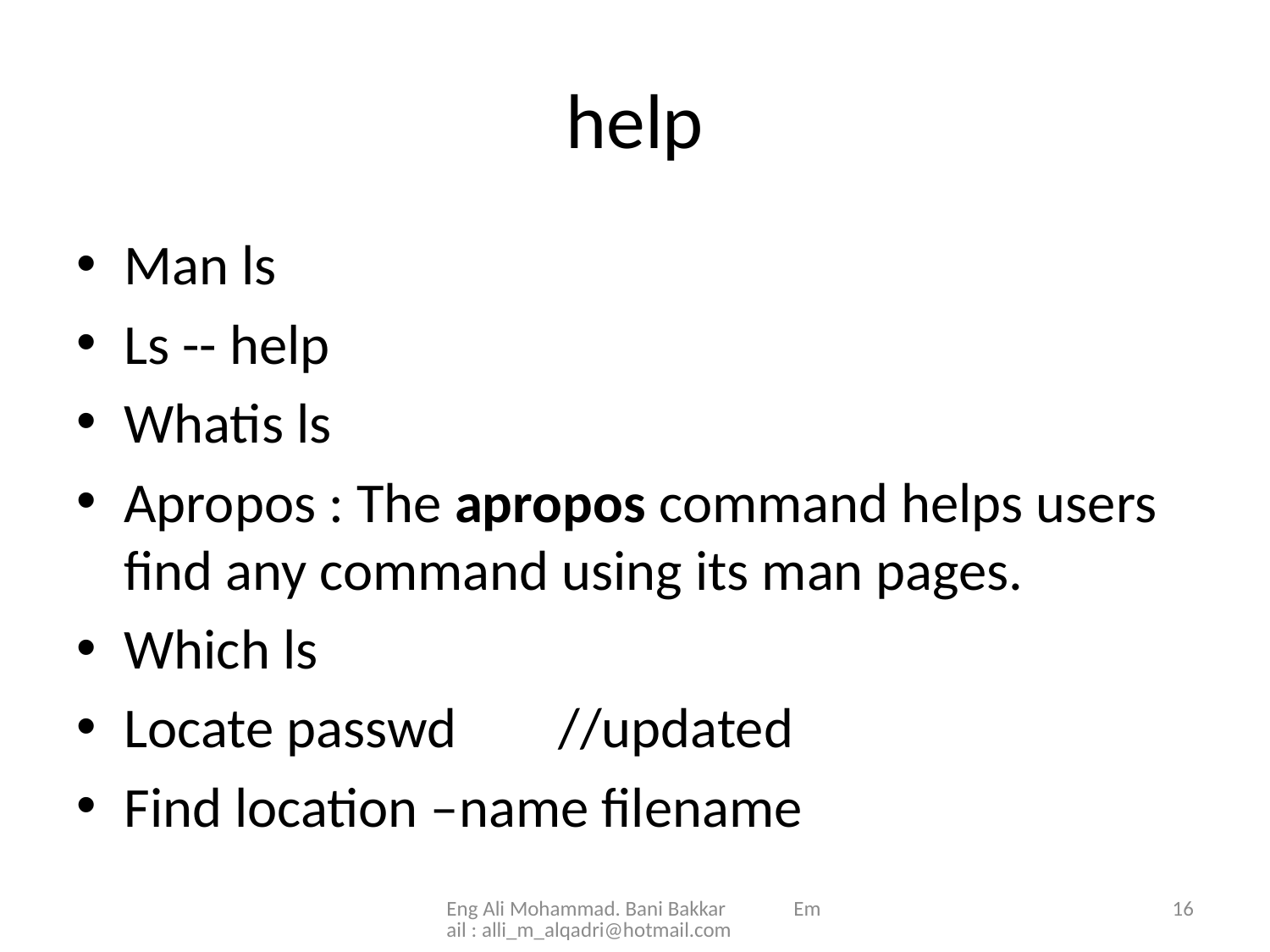

# help
Man ls
Ls -- help
Whatis ls
Apropos : The apropos command helps users find any command using its man pages.
Which ls
Locate passwd        //updated
Find location –name filename

Eng Ali Mohammad. Bani Bakkar              Email : alli_m_alqadri@hotmail.com
16